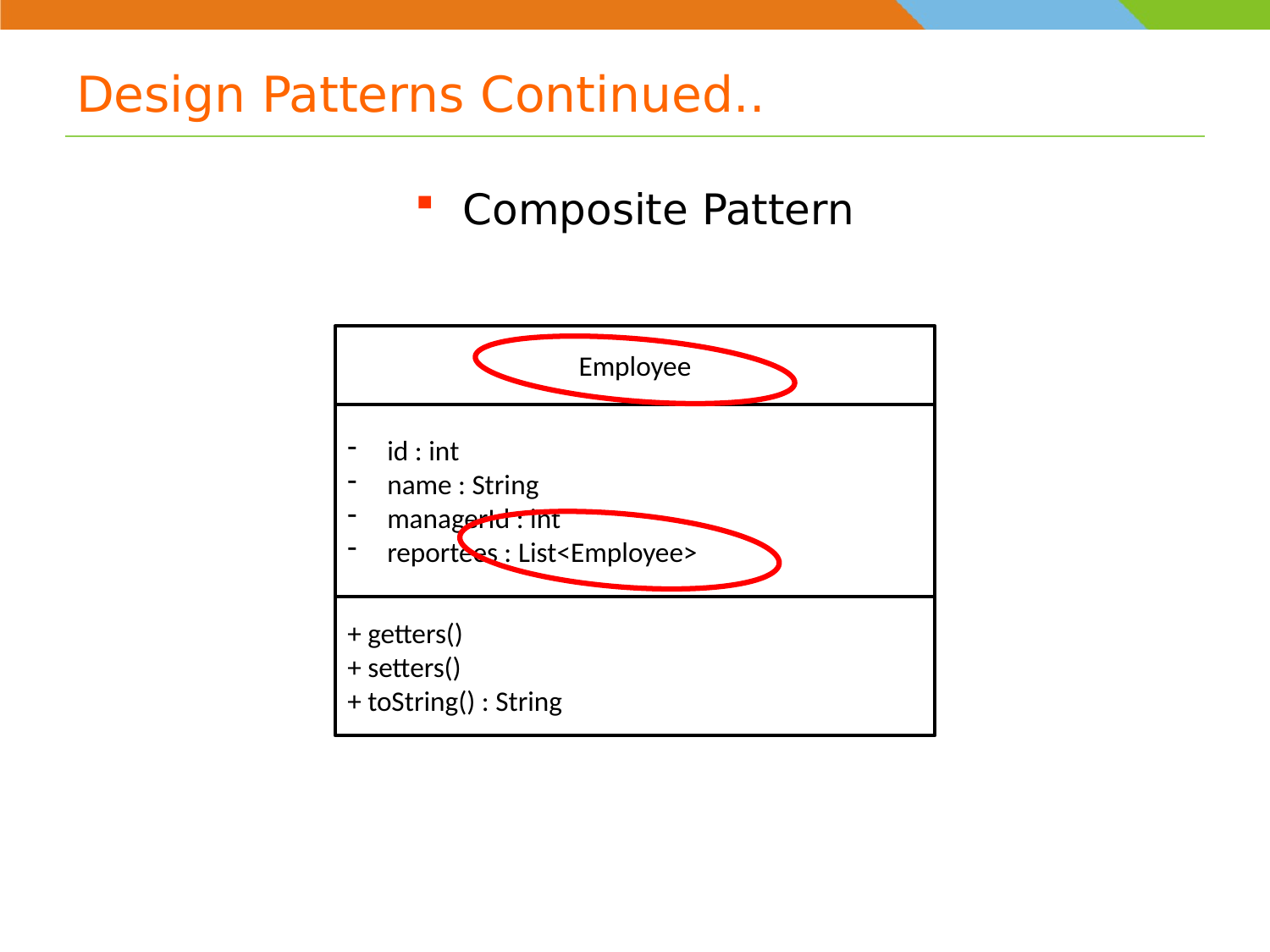

# Design Patterns Continued..
Composite Pattern
Employee
id : int
name : String
managerId : int
reportees : List<Employee>
+ getters()
+ setters()
+ toString() : String